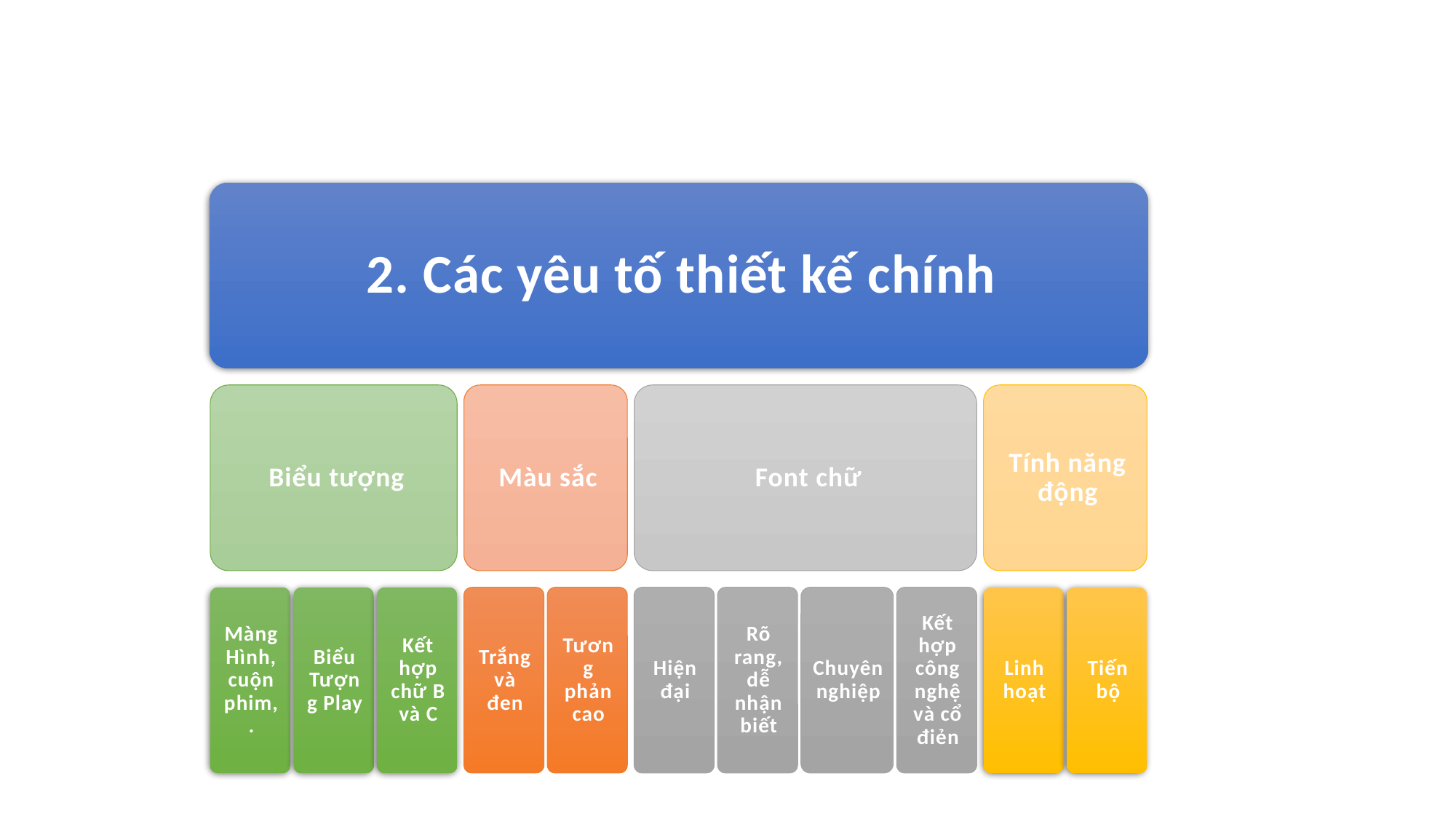

2. Các yêu tố thiết kế chính
Biểu tượng
Màng Hình, cuộn phim,.
Biểu Tượng Play
Kết hợp chữ B và C
Màu sắc
Trắng và đen
Tương phản cao
Font chữ
Hiện đại
Rõ rang, dễ nhận biết
Chuyên nghiệp
Kết hợp công nghệ và cổ điẻn
Tính năng động
Linh hoạt
Tiến bộ